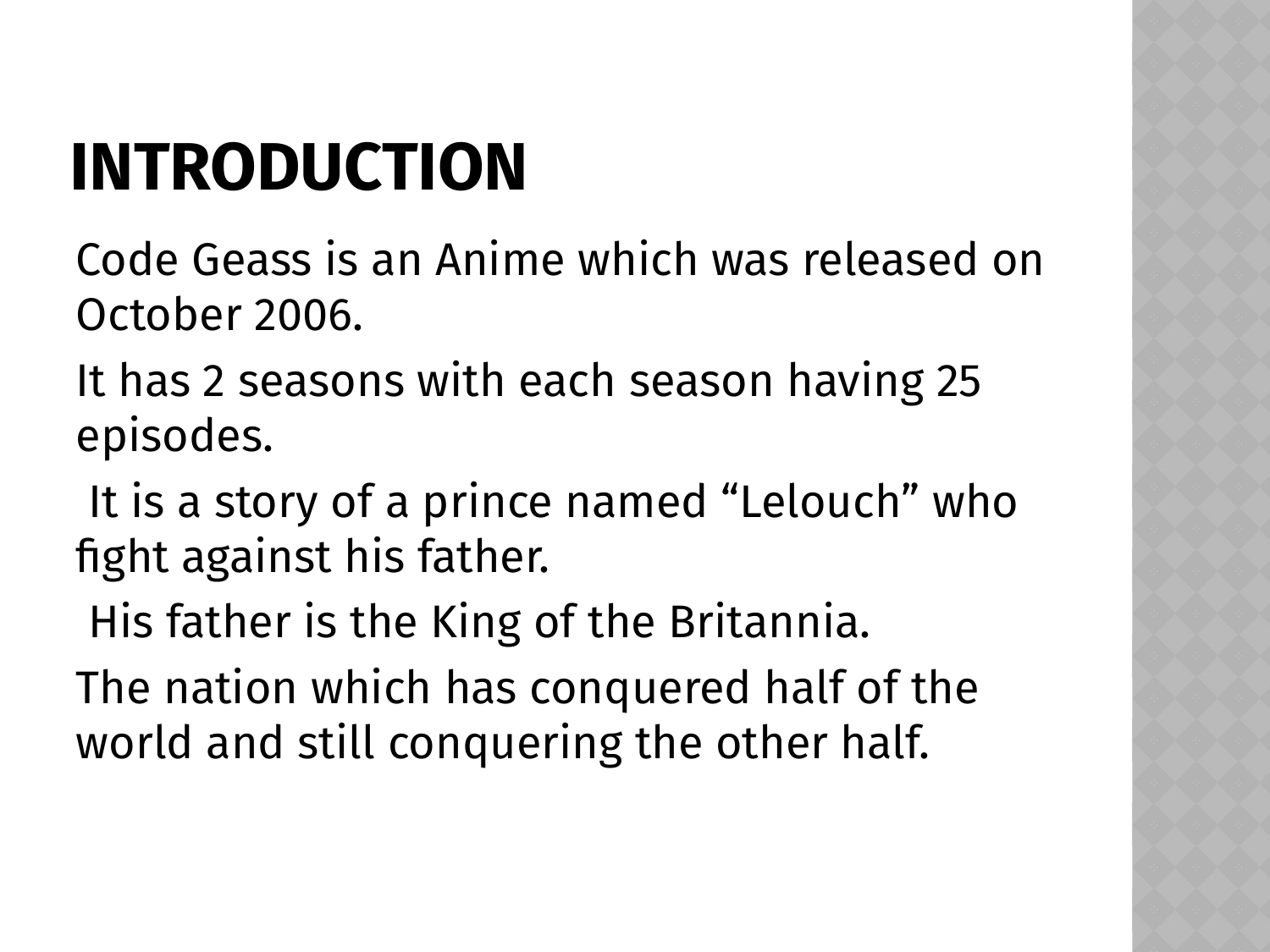

# INTRODUCTION
Code Geass is an Anime which was released on October 2006.
It has 2 seasons with each season having 25 episodes.
 It is a story of a prince named “Lelouch” who fight against his father.
 His father is the King of the Britannia.
The nation which has conquered half of the world and still conquering the other half.